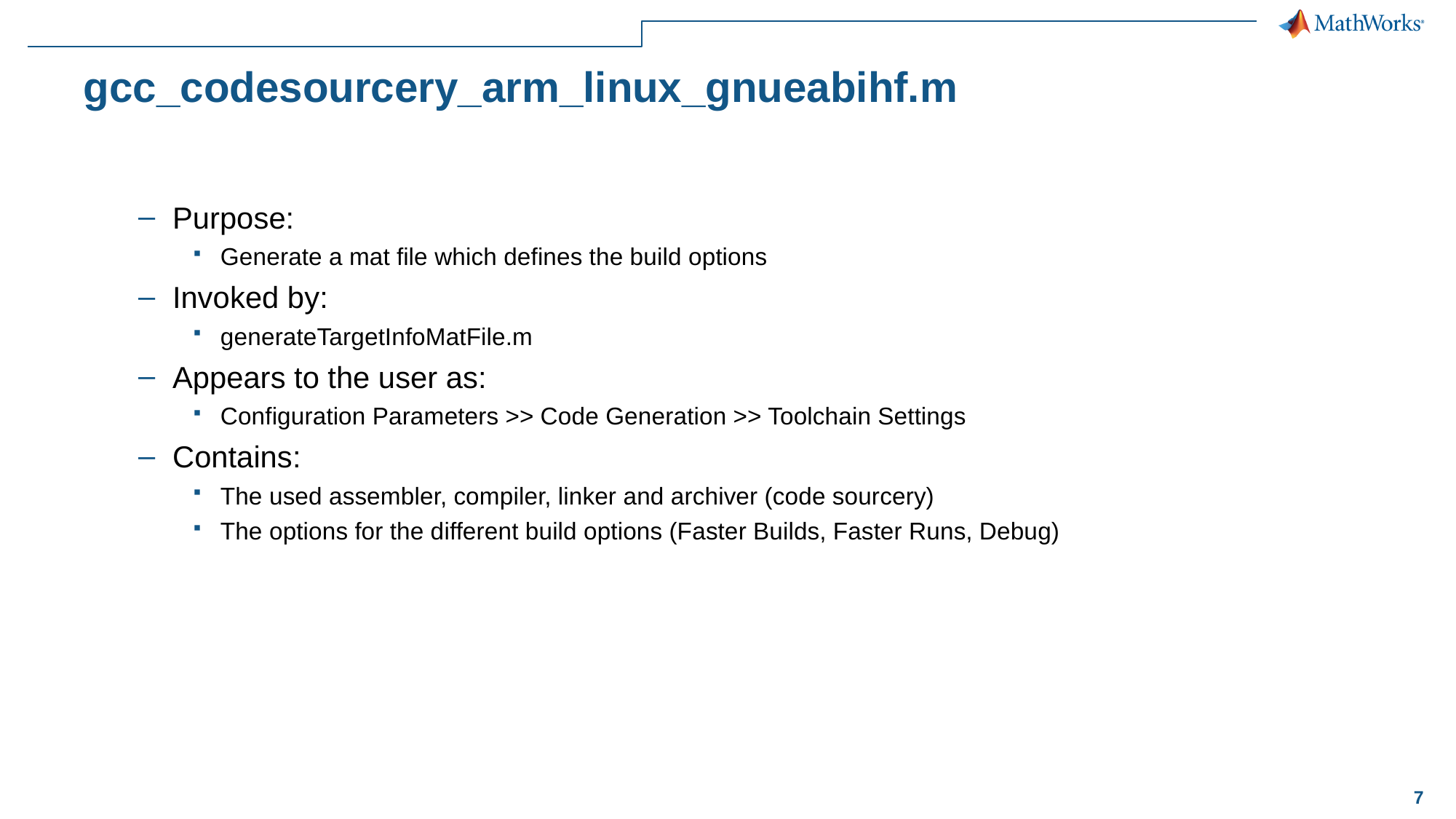

# gcc_codesourcery_arm_linux_gnueabihf.m
Purpose:
Generate a mat file which defines the build options
Invoked by:
generateTargetInfoMatFile.m
Appears to the user as:
Configuration Parameters >> Code Generation >> Toolchain Settings
Contains:
The used assembler, compiler, linker and archiver (code sourcery)
The options for the different build options (Faster Builds, Faster Runs, Debug)